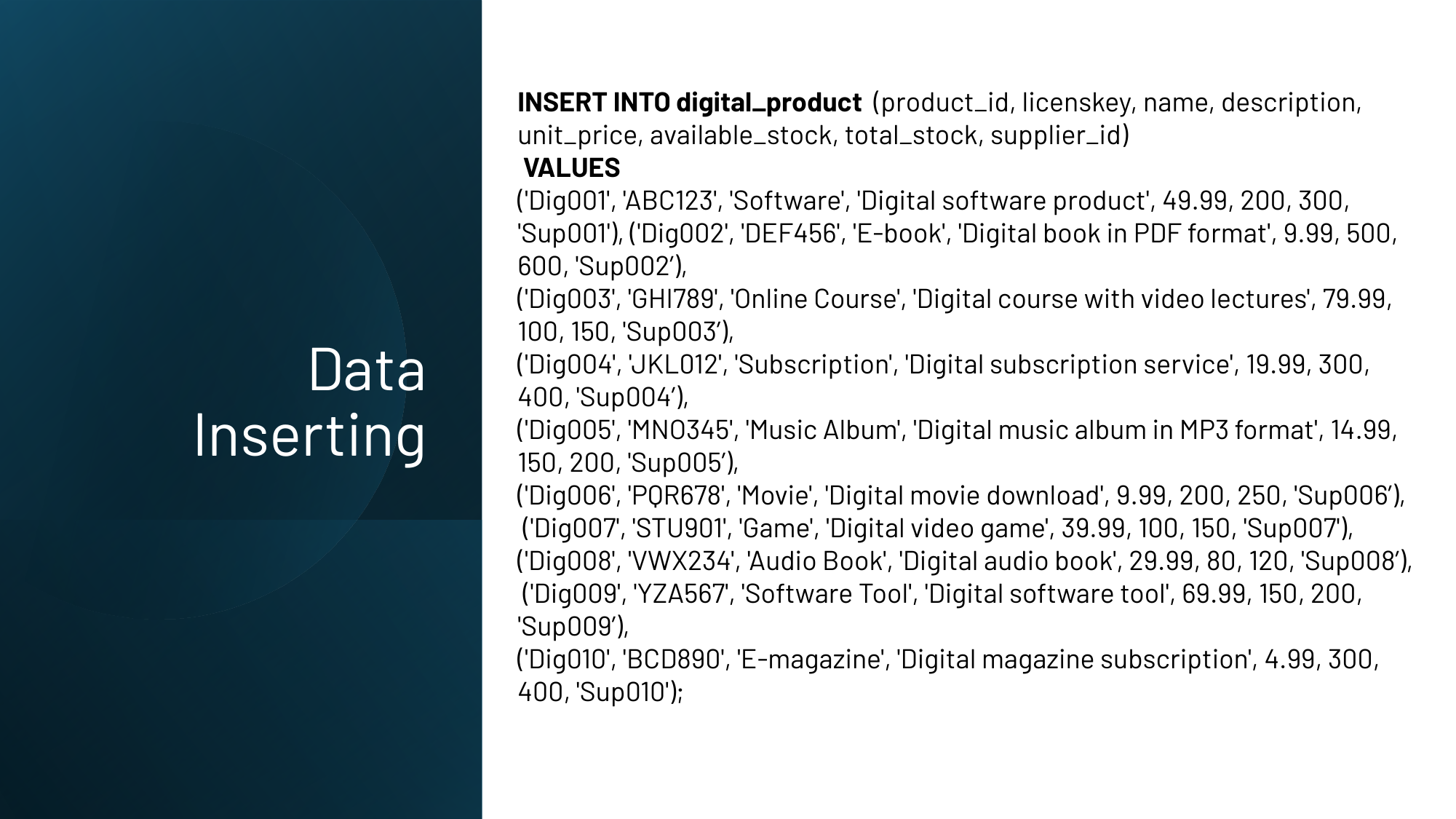

Data Inserting

INSERT INTO digital_product  (product_id, licenskey, name, description, unit_price, available_stock, total_stock, supplier_id)
 VALUES
('Dig001', 'ABC123', 'Software', 'Digital software product', 49.99, 200, 300, 'Sup001'), ('Dig002', 'DEF456', 'E-book', 'Digital book in PDF format', 9.99, 500, 600, 'Sup002’),
('Dig003', 'GHI789', 'Online Course', 'Digital course with video lectures', 79.99, 100, 150, 'Sup003’),
('Dig004', 'JKL012', 'Subscription', 'Digital subscription service', 19.99, 300, 400, 'Sup004’),
('Dig005', 'MNO345', 'Music Album', 'Digital music album in MP3 format', 14.99, 150, 200, 'Sup005’),
('Dig006', 'PQR678', 'Movie', 'Digital movie download', 9.99, 200, 250, 'Sup006’),
 ('Dig007', 'STU901', 'Game', 'Digital video game', 39.99, 100, 150, 'Sup007'), ('Dig008', 'VWX234', 'Audio Book', 'Digital audio book', 29.99, 80, 120, 'Sup008’),
 ('Dig009', 'YZA567', 'Software Tool', 'Digital software tool', 69.99, 150, 200, 'Sup009’),
('Dig010', 'BCD890', 'E-magazine', 'Digital magazine subscription', 4.99, 300, 400, 'Sup010');